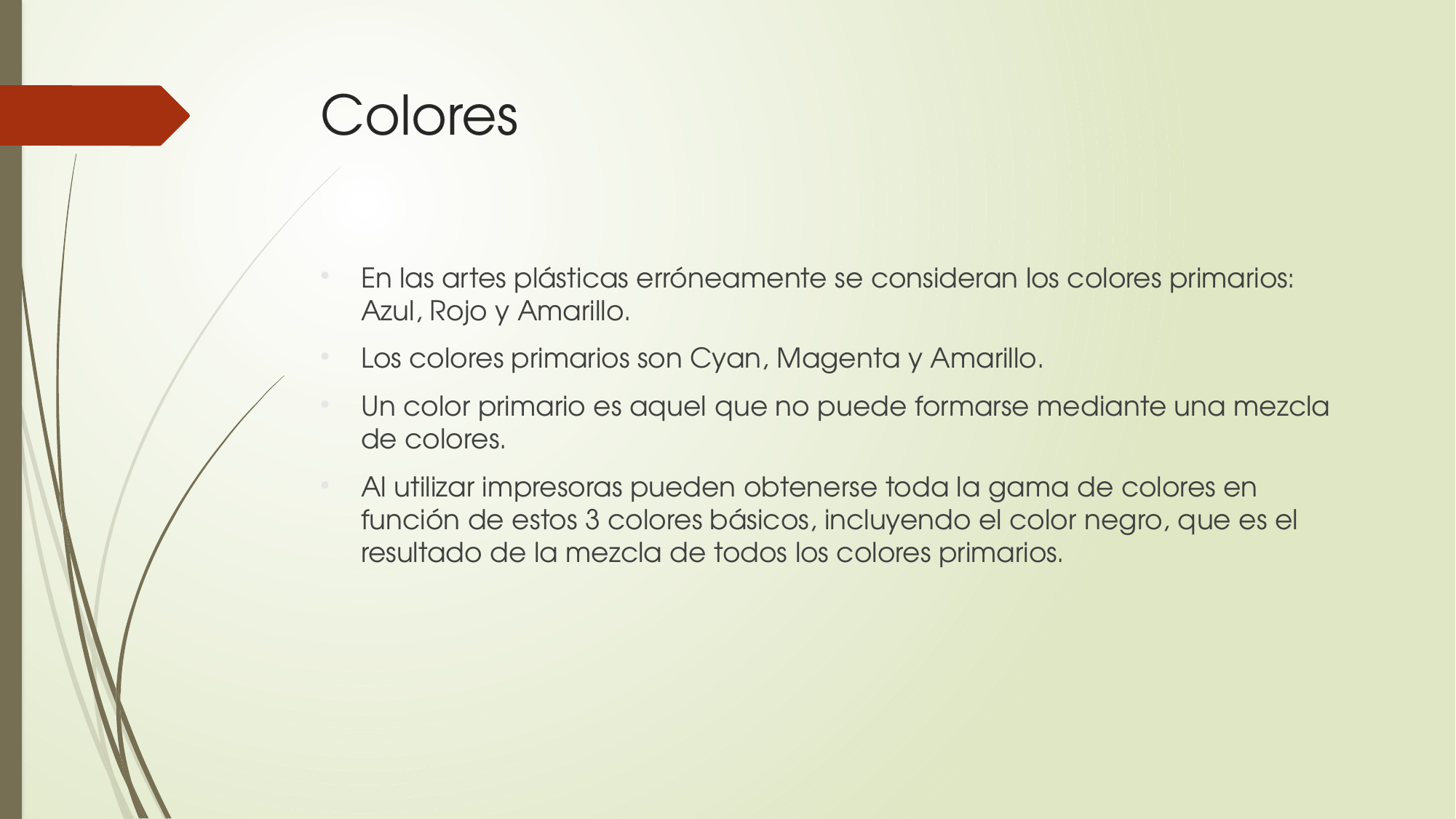

# Colores
En las artes plásticas erróneamente se consideran los colores primarios: Azul, Rojo y Amarillo.
Los colores primarios son Cyan, Magenta y Amarillo.
Un color primario es aquel que no puede formarse mediante una mezcla de colores.
Al utilizar impresoras pueden obtenerse toda la gama de colores en función de estos 3 colores básicos, incluyendo el color negro, que es el resultado de la mezcla de todos los colores primarios.